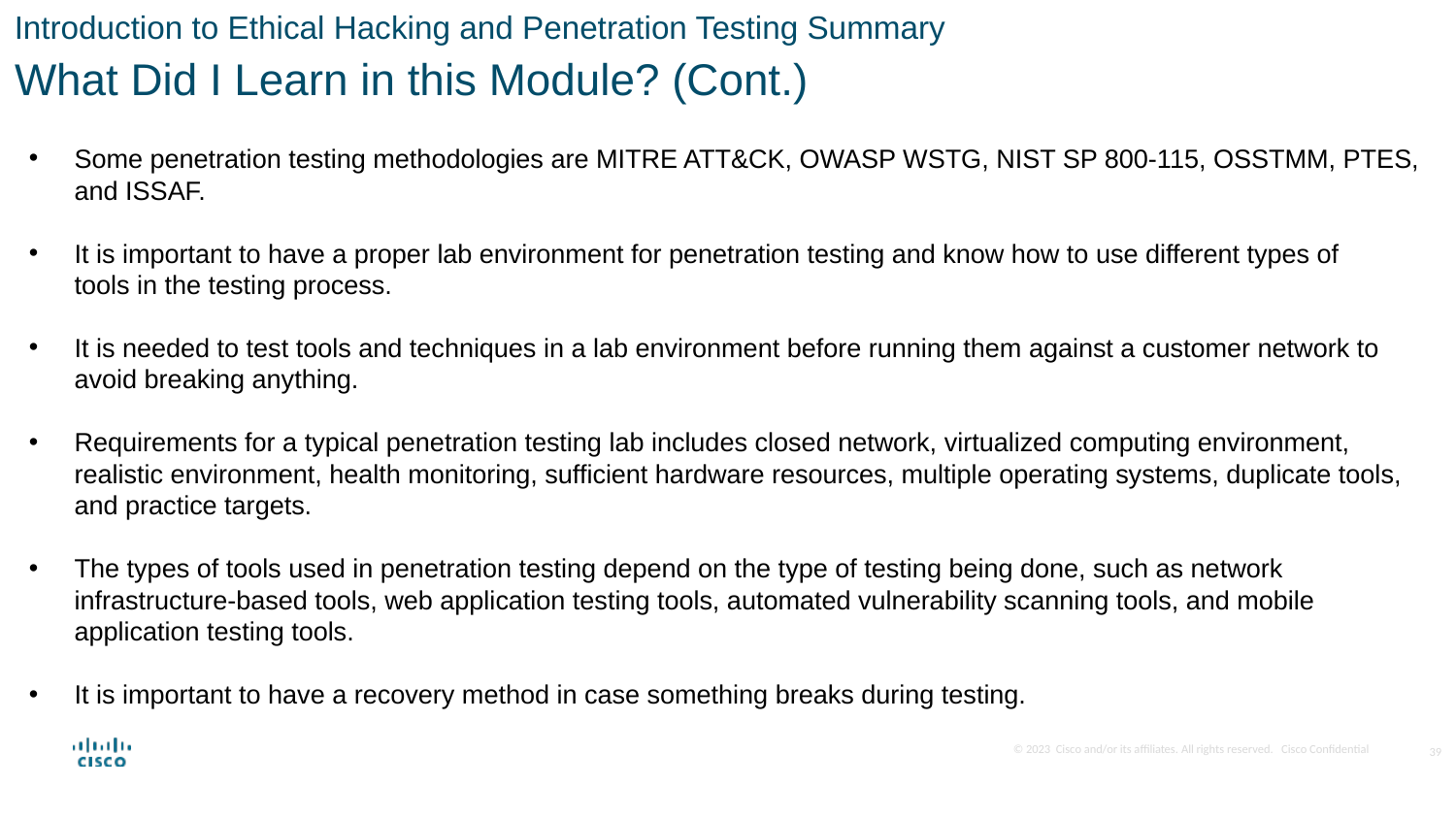

Introduction to Ethical Hacking and Penetration Testing Summary
What Did I Learn in this Module? (Cont.)
Some penetration testing methodologies are MITRE ATT&CK, OWASP WSTG, NIST SP 800-115, OSSTMM, PTES, and ISSAF.

It is important to have a proper lab environment for penetration testing and know how to use different types of tools in the testing process.

It is needed to test tools and techniques in a lab environment before running them against a customer network to avoid breaking anything.

Requirements for a typical penetration testing lab includes closed network, virtualized computing environment, realistic environment, health monitoring, sufficient hardware resources, multiple operating systems, duplicate tools, and practice targets.

The types of tools used in penetration testing depend on the type of testing being done, such as network infrastructure-based tools, web application testing tools, automated vulnerability scanning tools, and mobile application testing tools.

It is important to have a recovery method in case something breaks during testing.

39